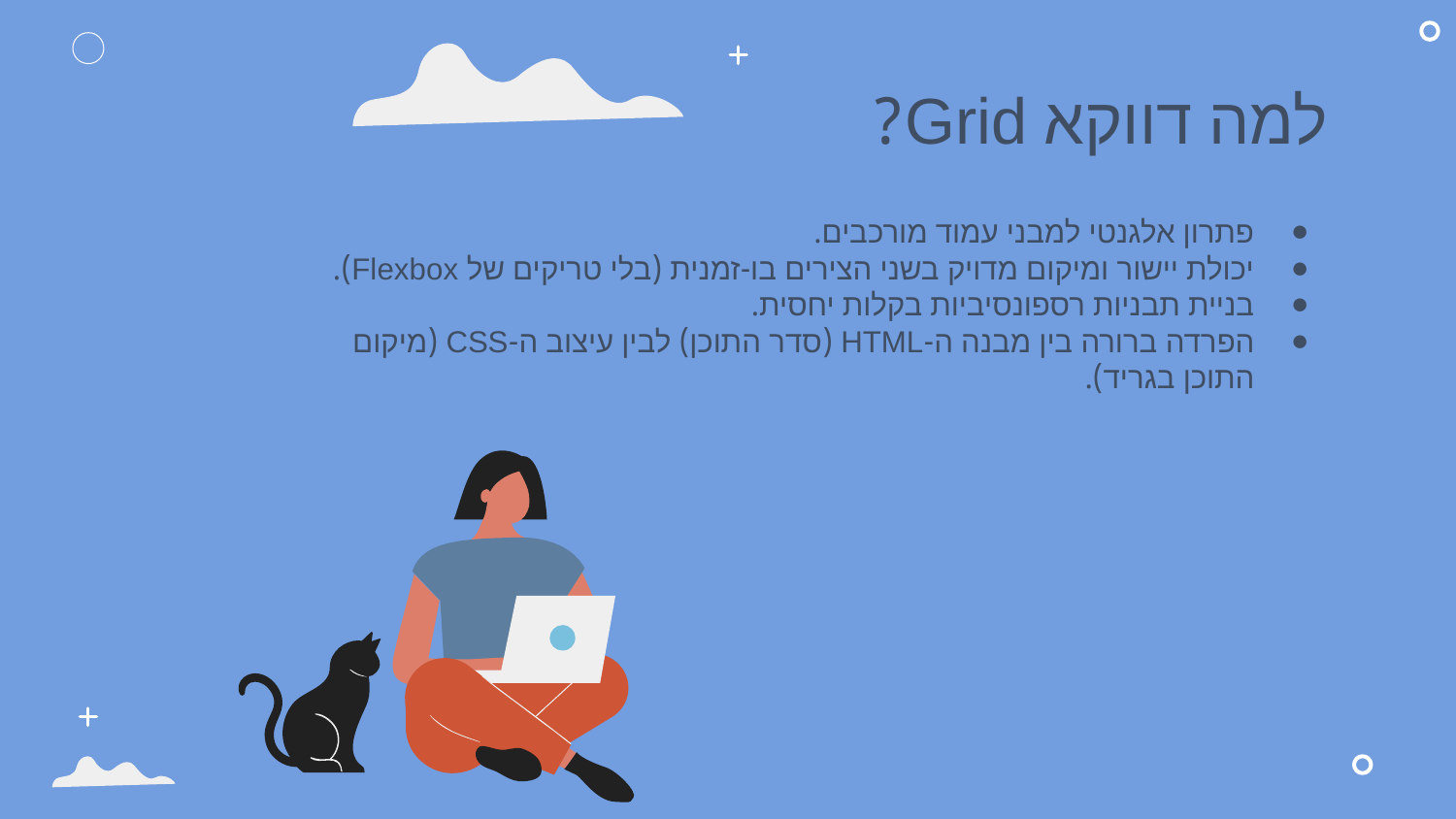

# למה דווקא Grid?
פתרון אלגנטי למבני עמוד מורכבים.
יכולת יישור ומיקום מדויק בשני הצירים בו-זמנית (בלי טריקים של Flexbox).
בניית תבניות רספונסיביות בקלות יחסית.
הפרדה ברורה בין מבנה ה-HTML (סדר התוכן) לבין עיצוב ה-CSS (מיקום התוכן בגריד).